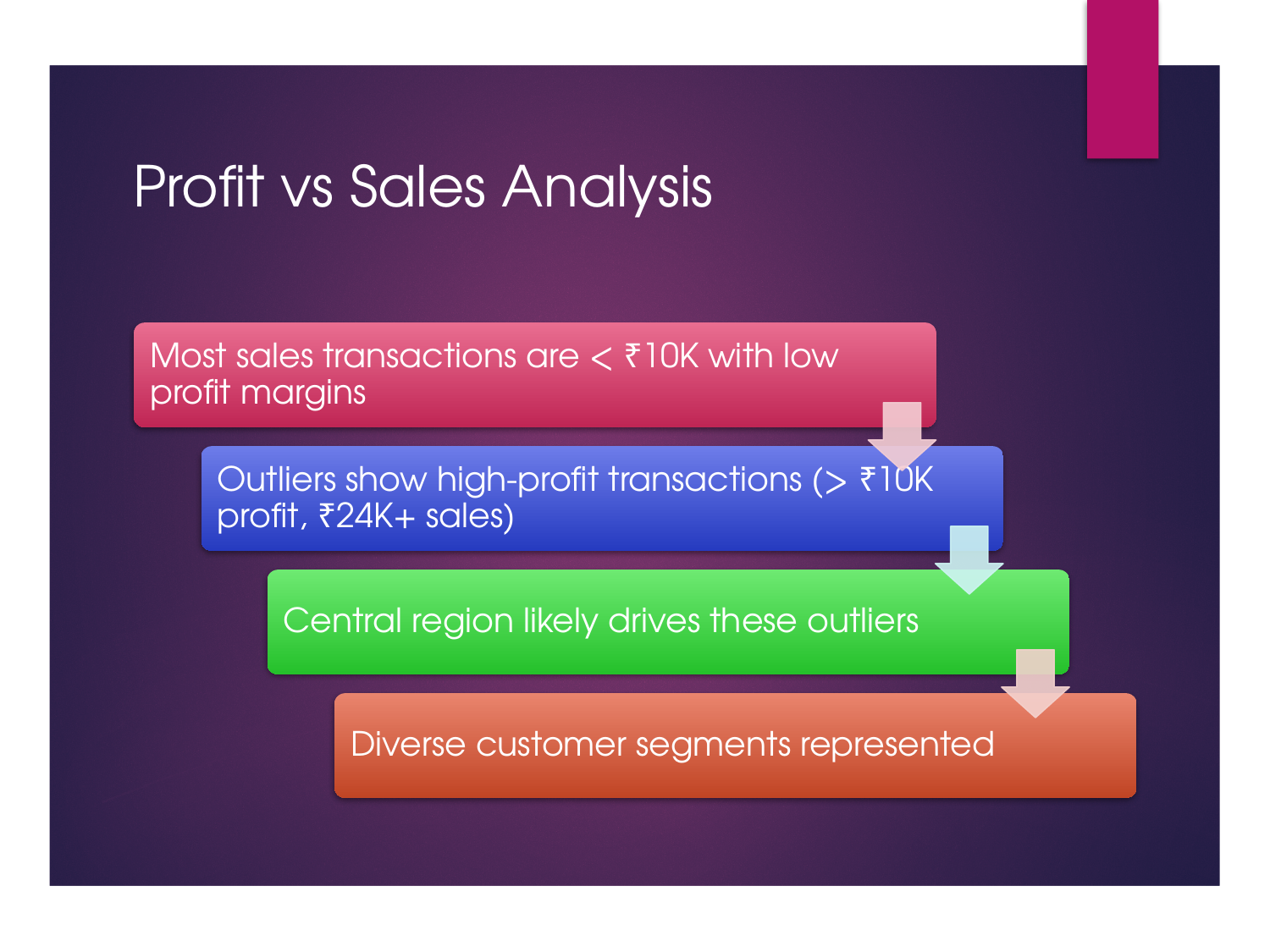

# Profit vs Sales Analysis
Most sales transactions are < ₹10K with low profit margins
Outliers show high-profit transactions (> ₹10K profit, ₹24K+ sales)
Central region likely drives these outliers
Diverse customer segments represented